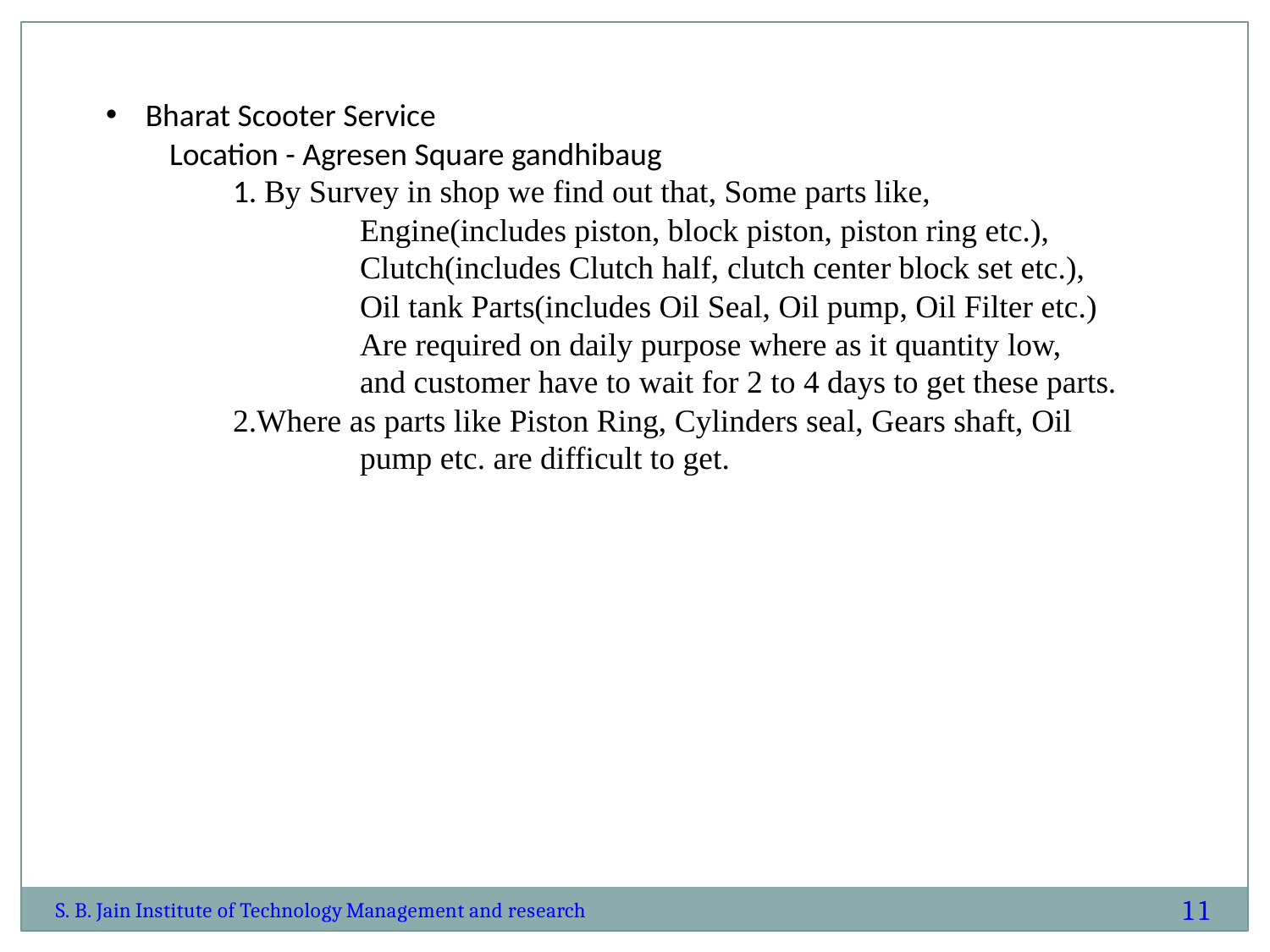

Bharat Scooter Service
Location - Agresen Square gandhibaug
	1. By Survey in shop we find out that, Some parts like, 				Engine(includes piston, block piston, piston ring etc.),
	          	Clutch(includes Clutch half, clutch center block set etc.),
		Oil tank Parts(includes Oil Seal, Oil pump, Oil Filter etc.)
		Are required on daily purpose where as it quantity low,
		and customer have to wait for 2 to 4 days to get these parts.
	2.Where as parts like Piston Ring, Cylinders seal, Gears shaft, Oil 			pump etc. are difficult to get.

11
S. B. Jain Institute of Technology Management and research